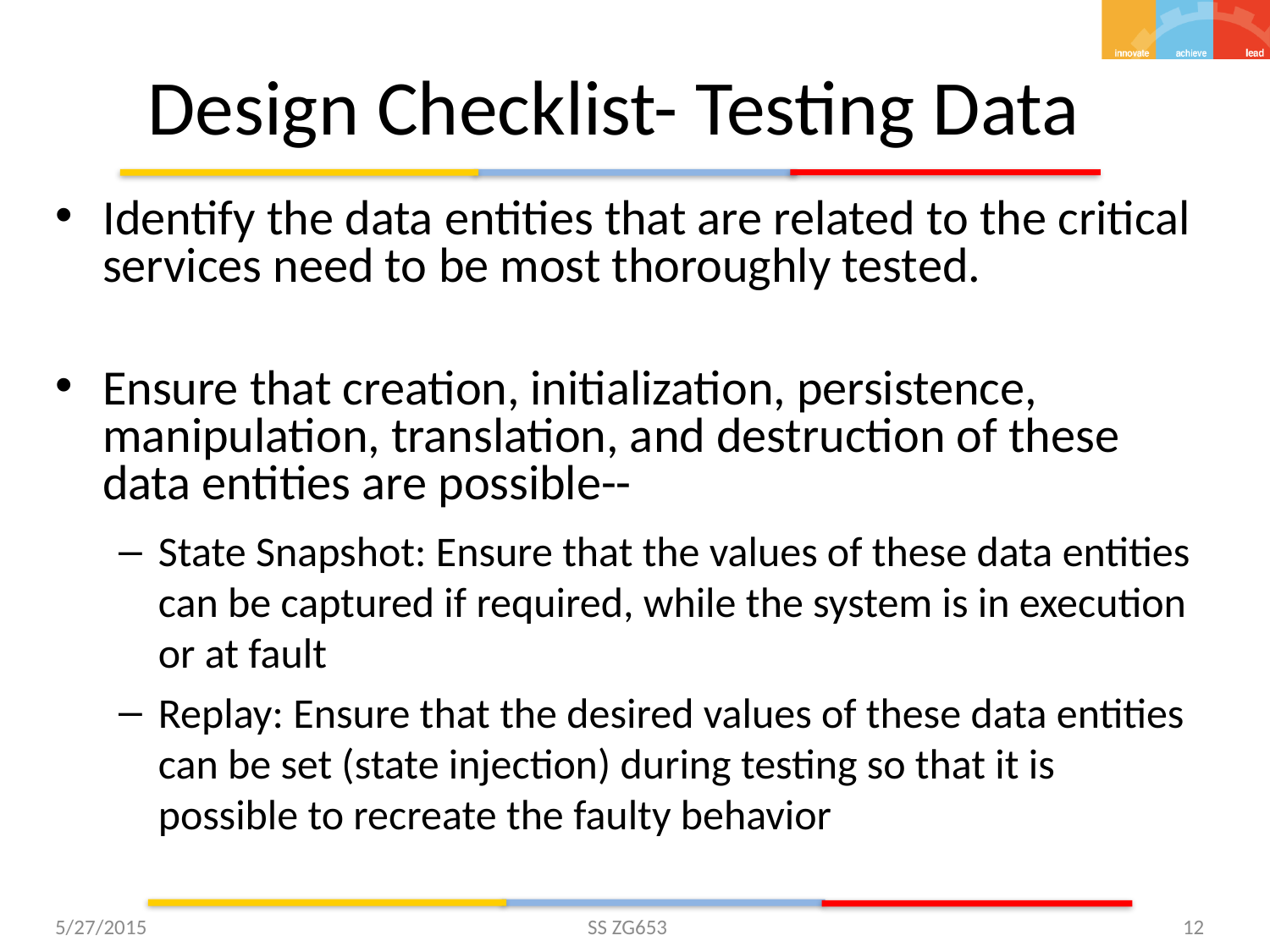

# Design Checklist- Testing Data
Identify the data entities that are related to the critical services need to be most thoroughly tested.

Ensure that creation, initialization, persistence, manipulation, translation, and destruction of these data entities are possible--
State Snapshot: Ensure that the values of these data entities can be captured if required, while the system is in execution or at fault
Replay: Ensure that the desired values of these data entities can be set (state injection) during testing so that it is possible to recreate the faulty behavior
5/27/2015
SS ZG653
12